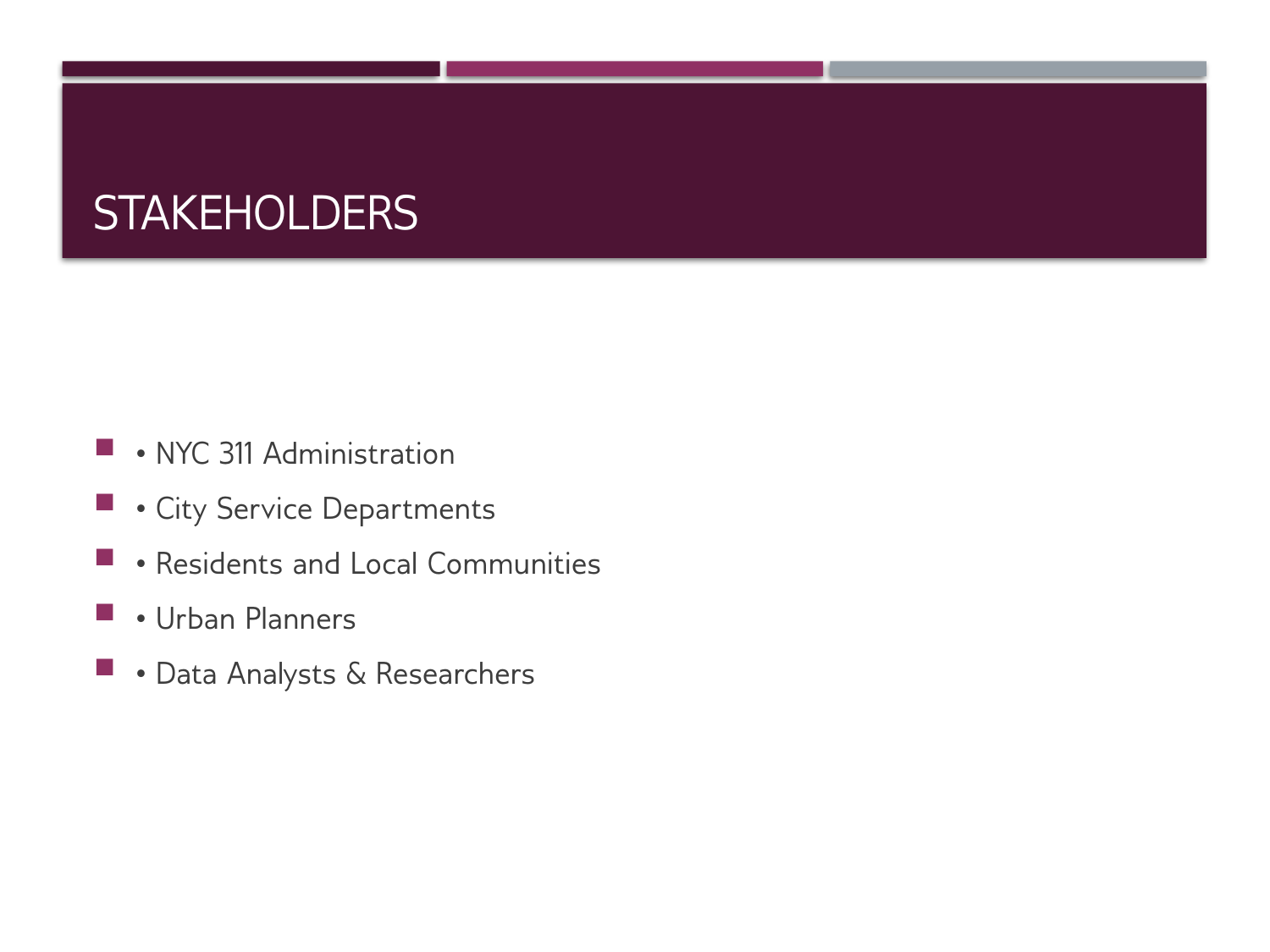

# Stakeholders
• NYC 311 Administration
• City Service Departments
• Residents and Local Communities
• Urban Planners
• Data Analysts & Researchers